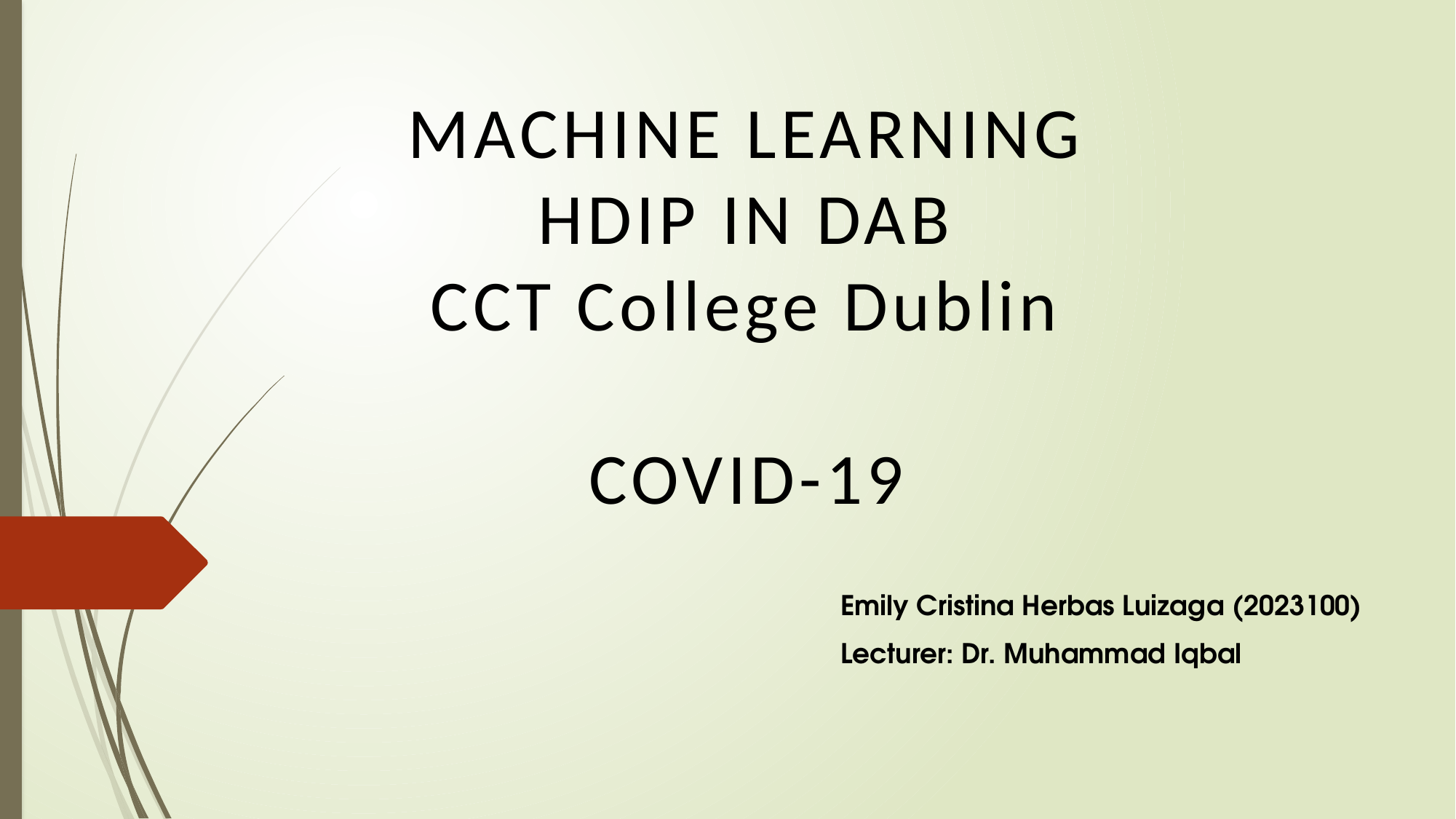

# MACHINE LEARNING HDIP IN DAB CCT College Dublin COVID-19
Emily Cristina Herbas Luizaga (2023100)
Lecturer: Dr. Muhammad Iqbal